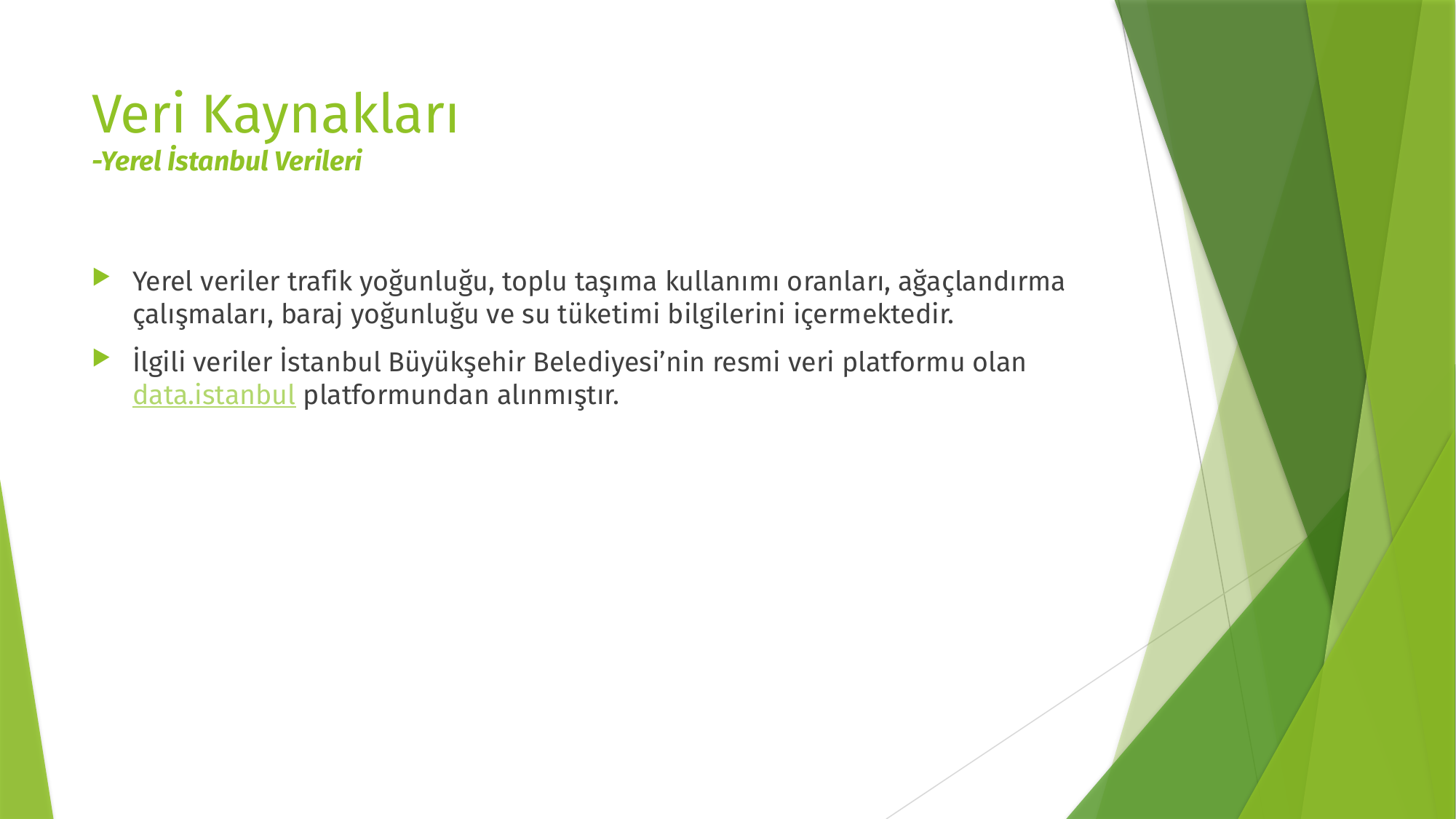

# Veri Kaynakları -Yerel İstanbul Verileri
Yerel veriler trafik yoğunluğu, toplu taşıma kullanımı oranları, ağaçlandırma çalışmaları, baraj yoğunluğu ve su tüketimi bilgilerini içermektedir.
İlgili veriler İstanbul Büyükşehir Belediyesi’nin resmi veri platformu olan data.istanbul platformundan alınmıştır.